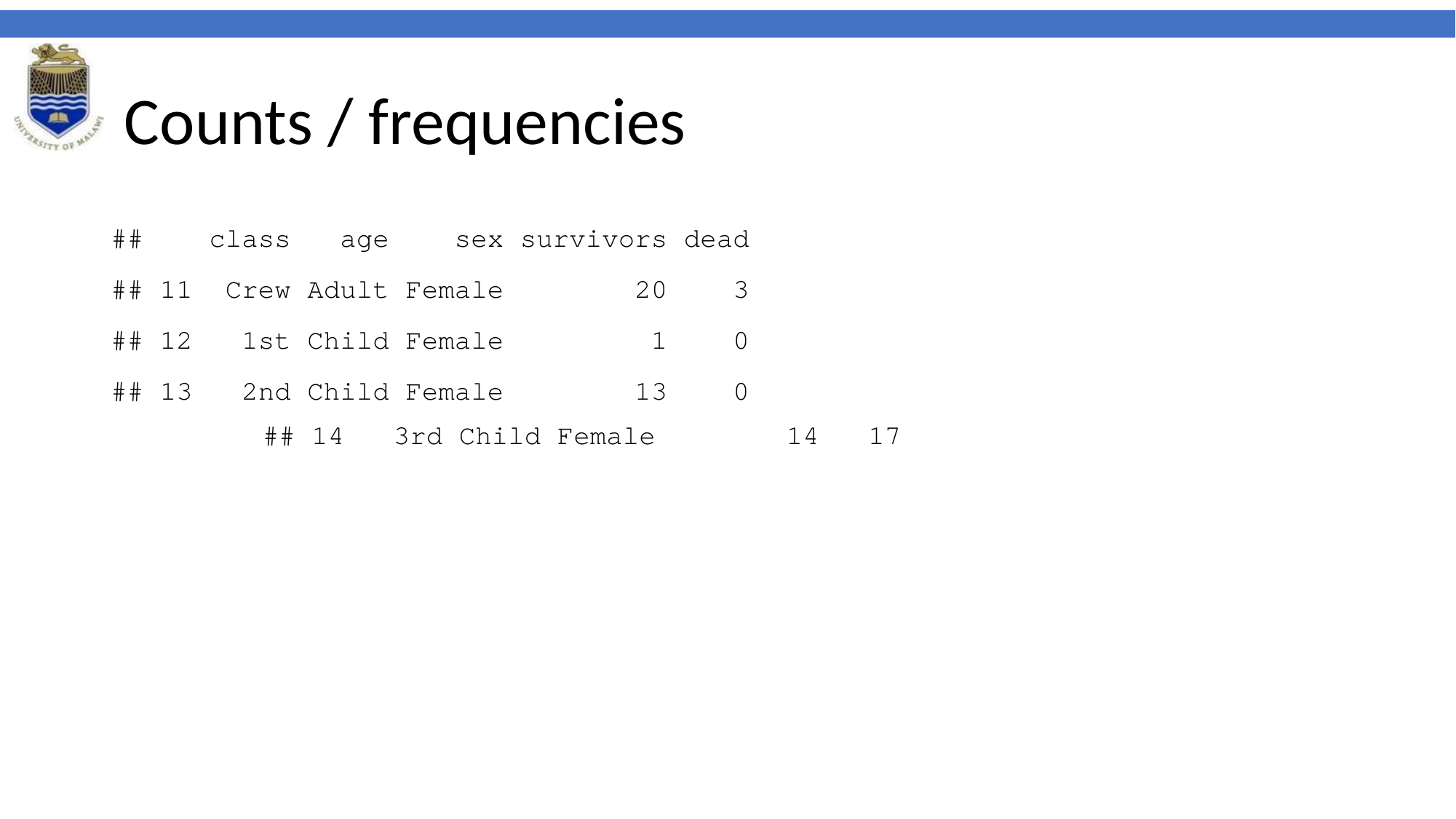

# Counts / frequencies
##    class   age    sex survivors dead
## 11  Crew Adult Female        20    3
## 12   1st Child Female         1    0
## 13   2nd Child Female        13    0
## 14   3rd Child Female        14   17